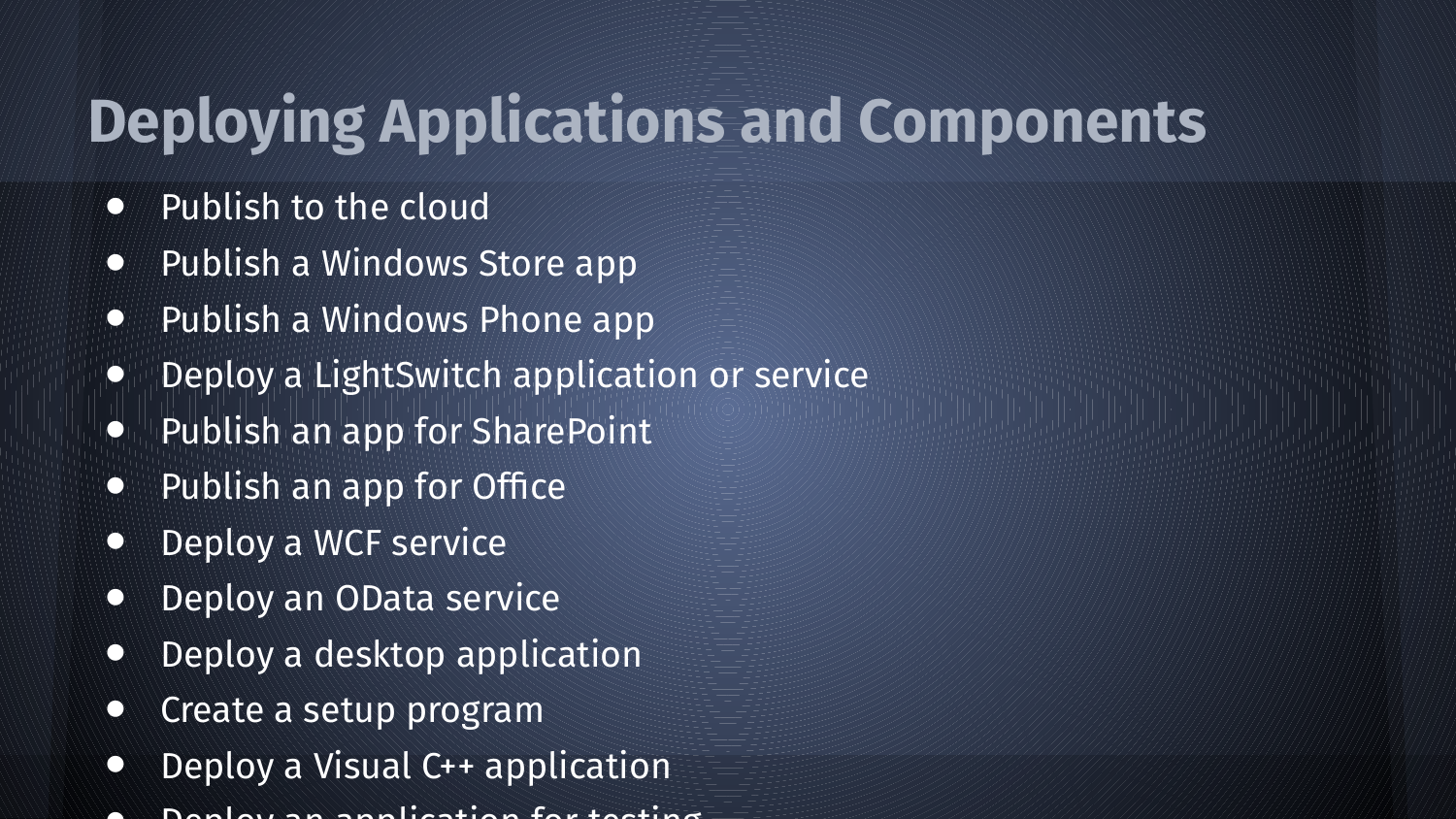

# Deploying Applications and Components
Publish to the cloud
Publish a Windows Store app
Publish a Windows Phone app
Deploy a LightSwitch application or service
Publish an app for SharePoint
Publish an app for Office
Deploy a WCF service
Deploy an OData service
Deploy a desktop application
Create a setup program
Deploy a Visual C++ application
Deploy an application for testing
Install prerequisites - Bootstrapper